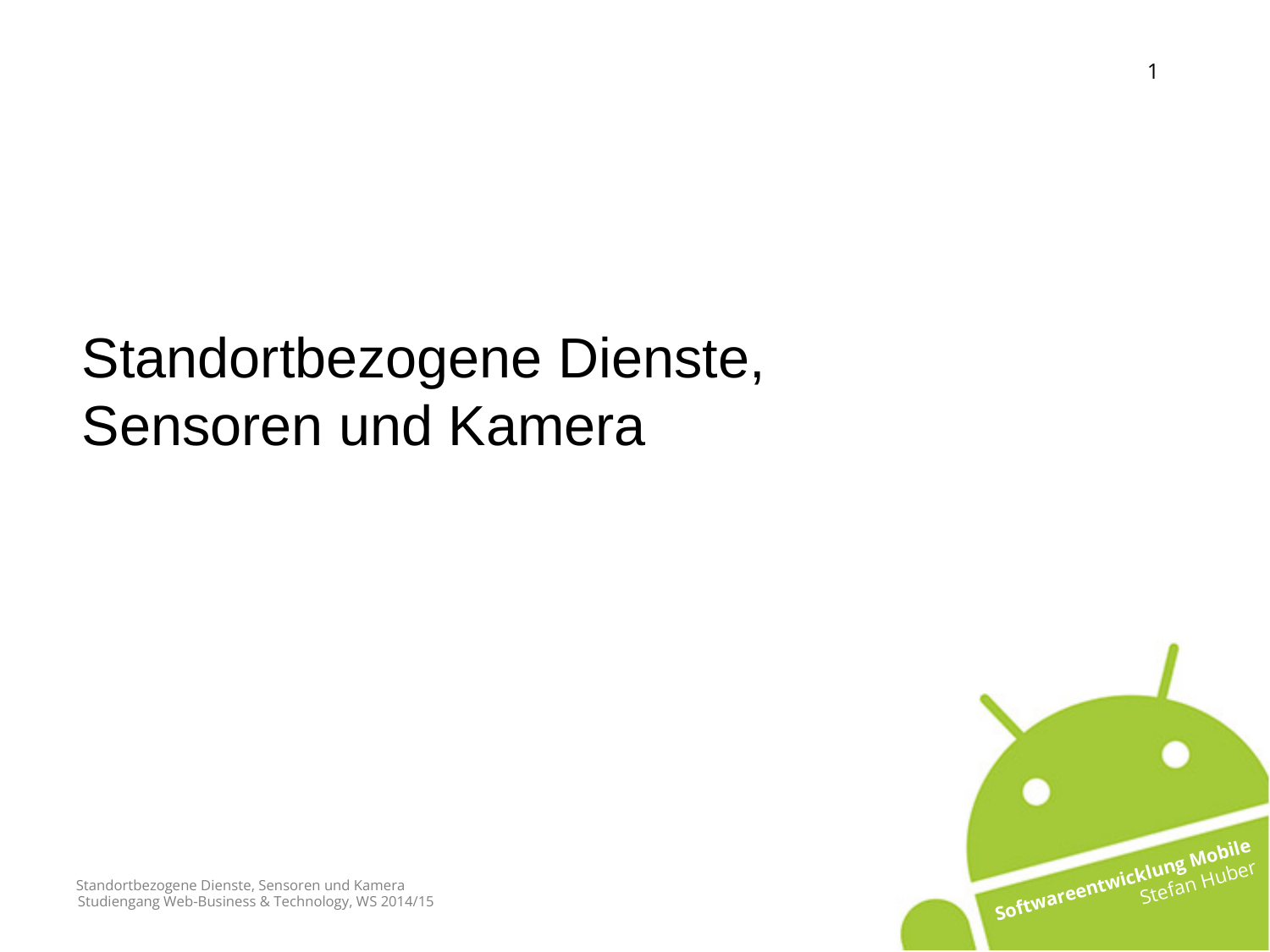

Standortbezogene Dienste, Sensoren und Kamera
# Standortbezogene Dienste, Sensoren und Kamera